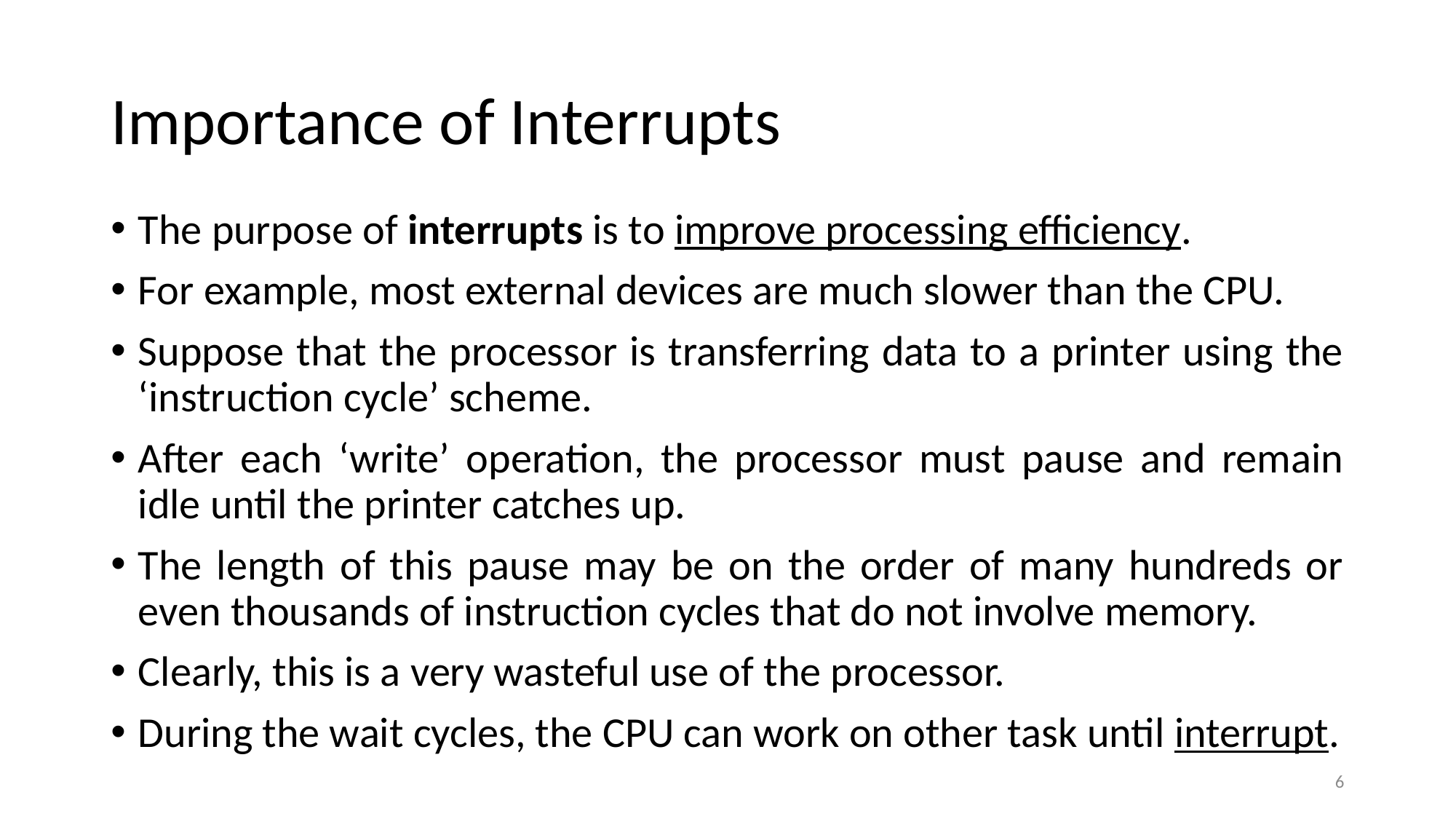

# Importance of Interrupts
The purpose of interrupts is to improve processing efficiency.
For example, most external devices are much slower than the CPU.
Suppose that the processor is transferring data to a printer using the ‘instruction cycle’ scheme.
After each ‘write’ operation, the processor must pause and remain idle until the printer catches up.
The length of this pause may be on the order of many hundreds or even thousands of instruction cycles that do not involve memory.
Clearly, this is a very wasteful use of the processor.
During the wait cycles, the CPU can work on other task until interrupt.
6